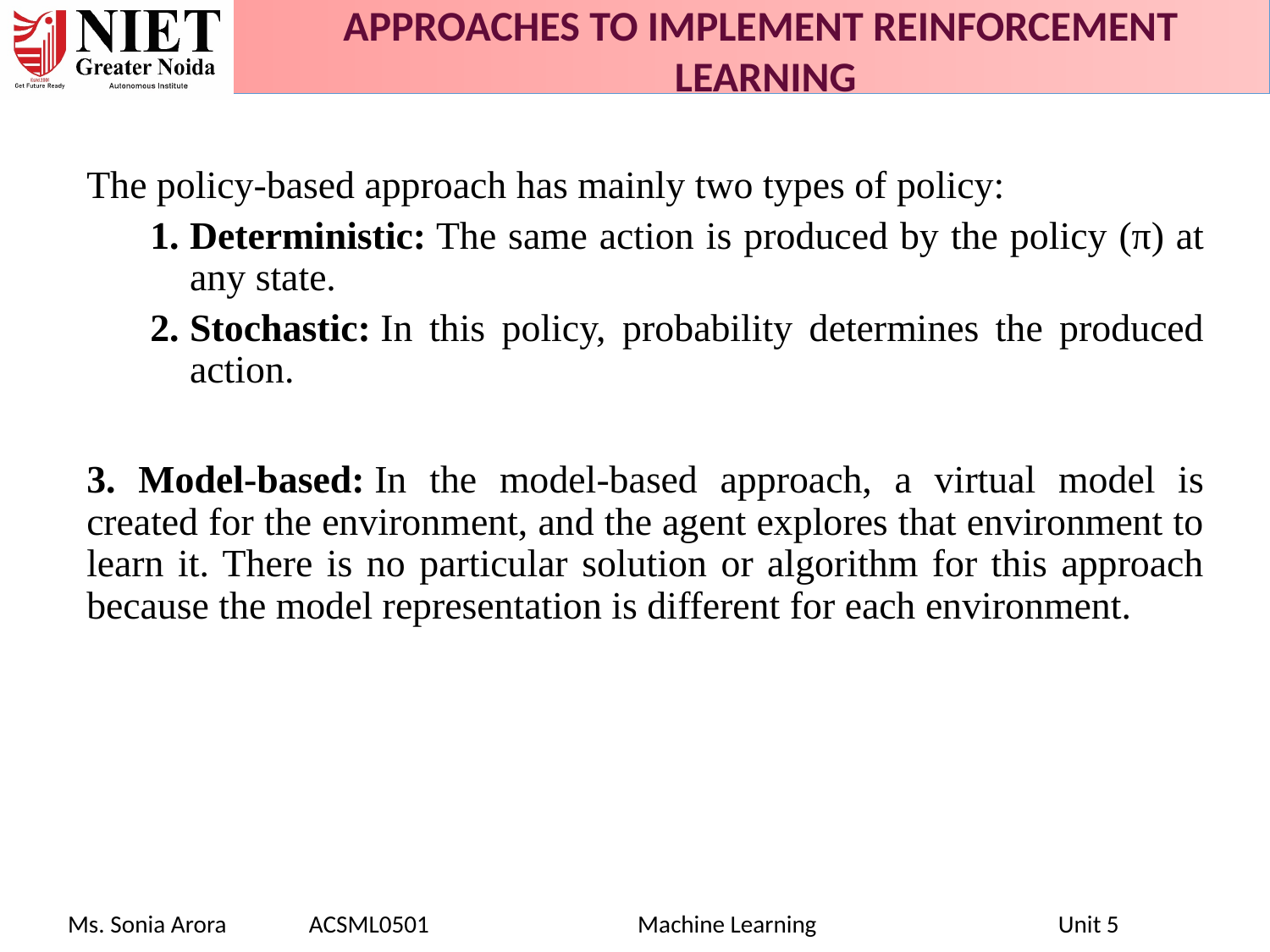

APPROACHES TO IMPLEMENT REINFORCEMENT  LEARNING
The policy-based approach has mainly two types of policy:
Deterministic: The same action is produced by the policy (π) at any state.
Stochastic: In this policy, probability determines the produced action.

3. Model-based: In the model-based approach, a virtual model is created for the environment, and the agent explores that environment to learn it. There is no particular solution or algorithm for this approach because the model representation is different for each environment.